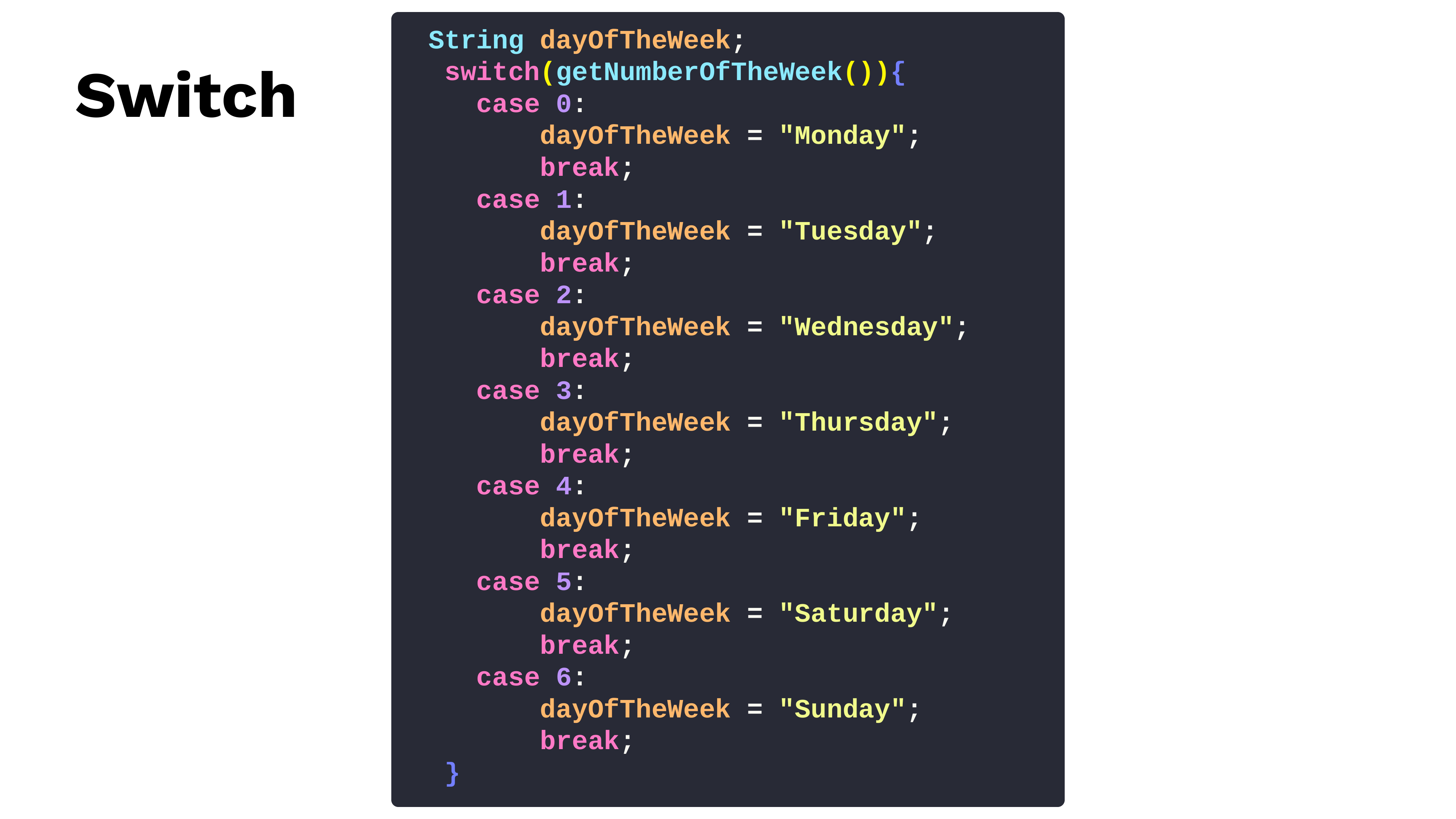

String dayOfTheWeek;
 switch(getNumberOfTheWeek()){
   case 0:
       dayOfTheWeek = "Monday";
       break;
   case 1:
       dayOfTheWeek = "Tuesday";
       break;
   case 2:
       dayOfTheWeek = "Wednesday";
       break;
   case 3:
       dayOfTheWeek = "Thursday";
       break;
   case 4:
       dayOfTheWeek = "Friday";
       break;
   case 5:
       dayOfTheWeek = "Saturday";
       break;
   case 6:
       dayOfTheWeek = "Sunday";
       break;
 }

# Switch